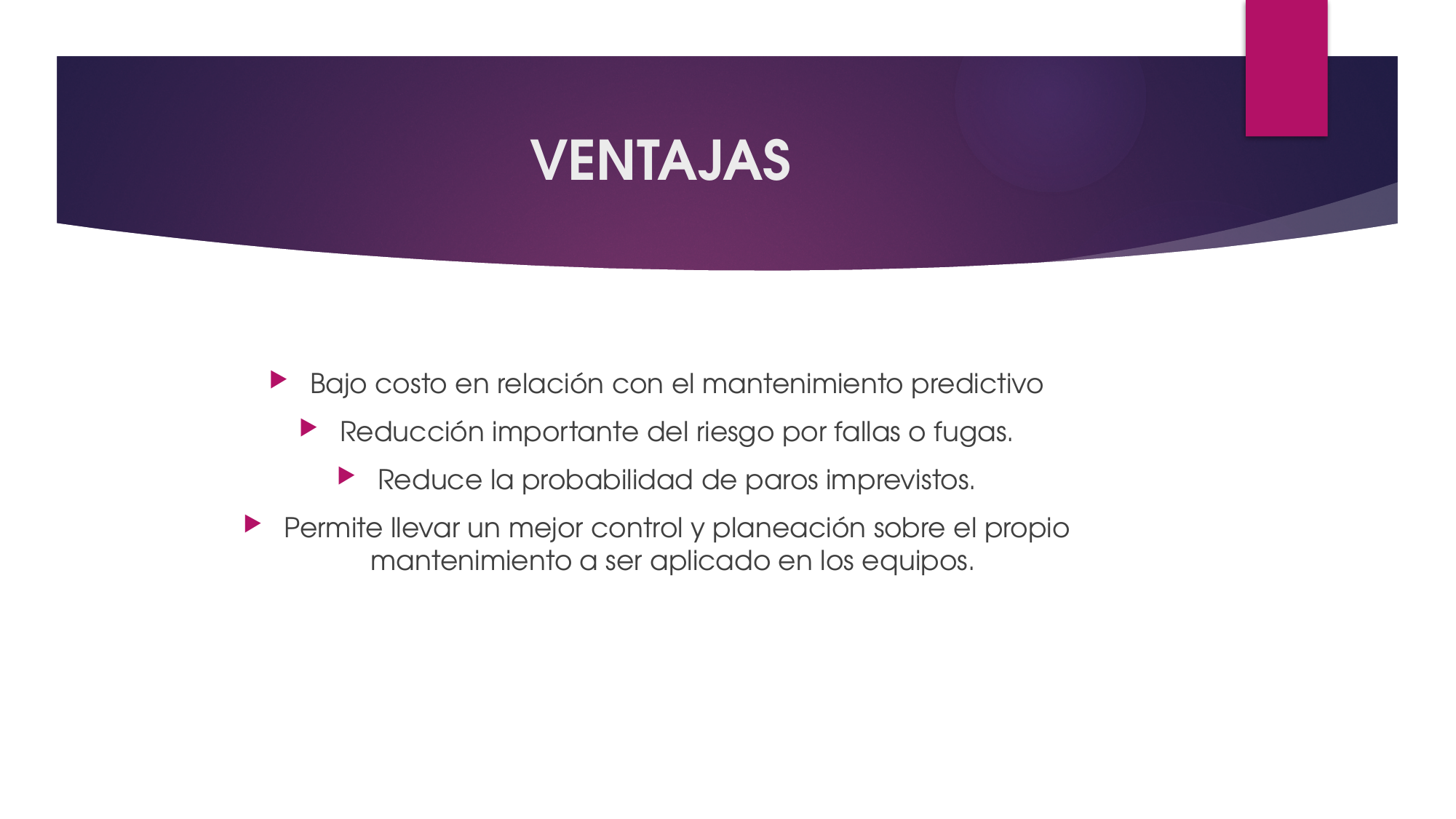

# VENTAJAS
Bajo costo en relación con el mantenimiento predictivo
Reducción importante del riesgo por fallas o fugas.
Reduce la probabilidad de paros imprevistos.
Permite llevar un mejor control y planeación sobre el propio mantenimiento a ser aplicado en los equipos.